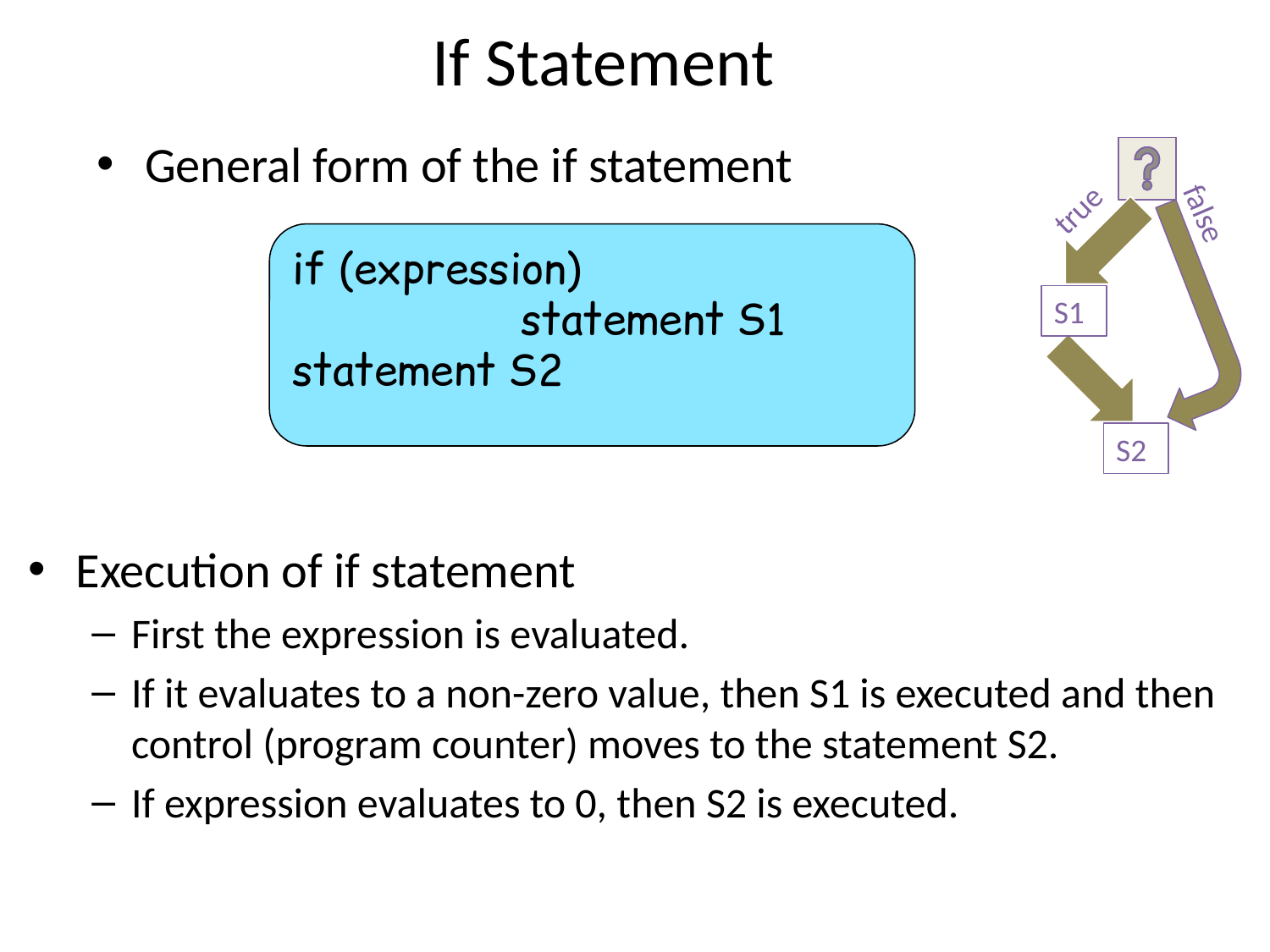

If Statement
General form of the if statement

true
false

if (expression)
	        statement S1
statement S2
S1

S2
Execution of if statement
First the expression is evaluated.
If it evaluates to a non-zero value, then S1 is executed and then control (program counter) moves to the statement S2.
If expression evaluates to 0, then S2 is executed.